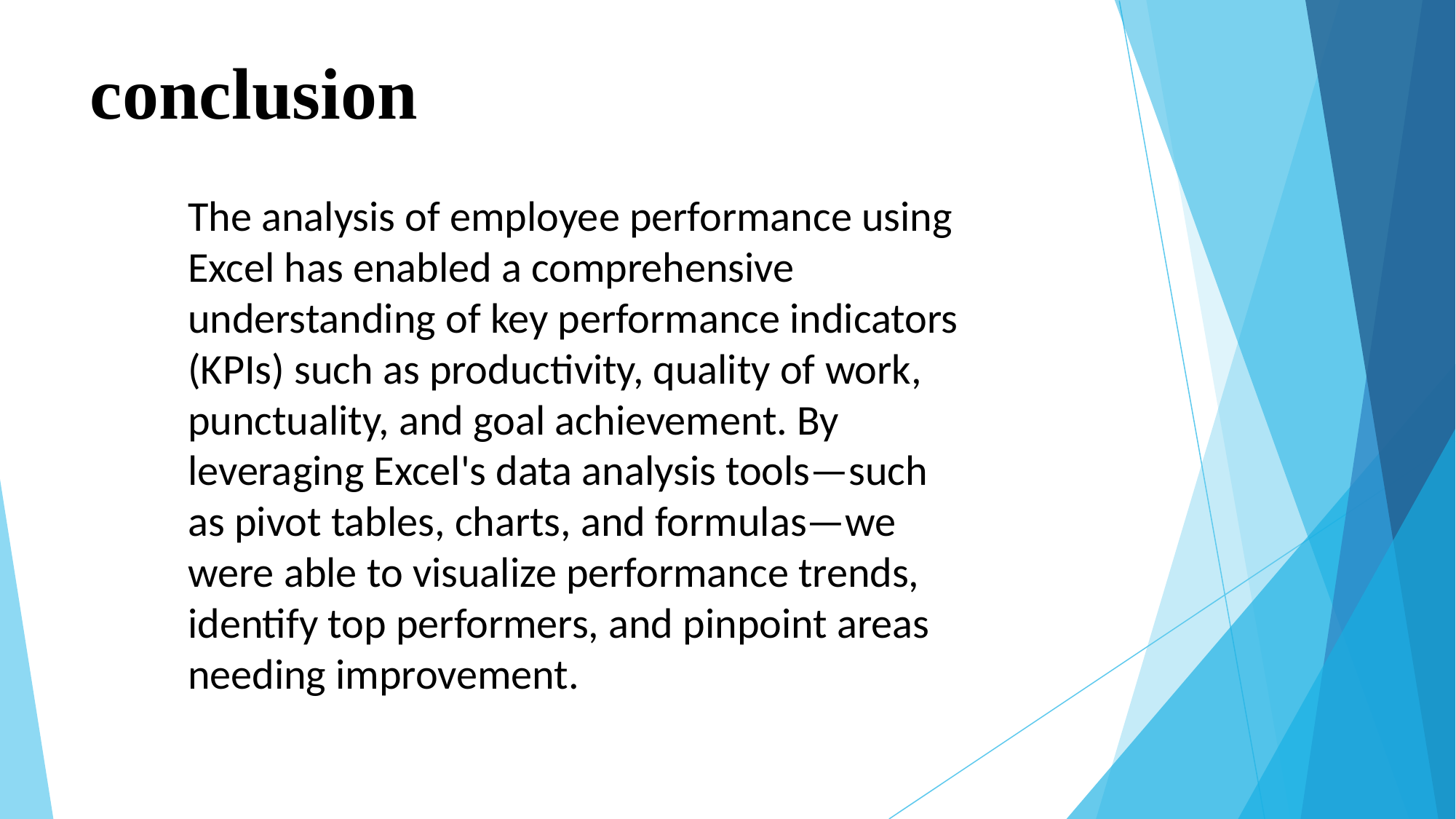

# conclusion
The analysis of employee performance using Excel has enabled a comprehensive understanding of key performance indicators (KPIs) such as productivity, quality of work, punctuality, and goal achievement. By leveraging Excel's data analysis tools—such as pivot tables, charts, and formulas—we were able to visualize performance trends, identify top performers, and pinpoint areas needing improvement.